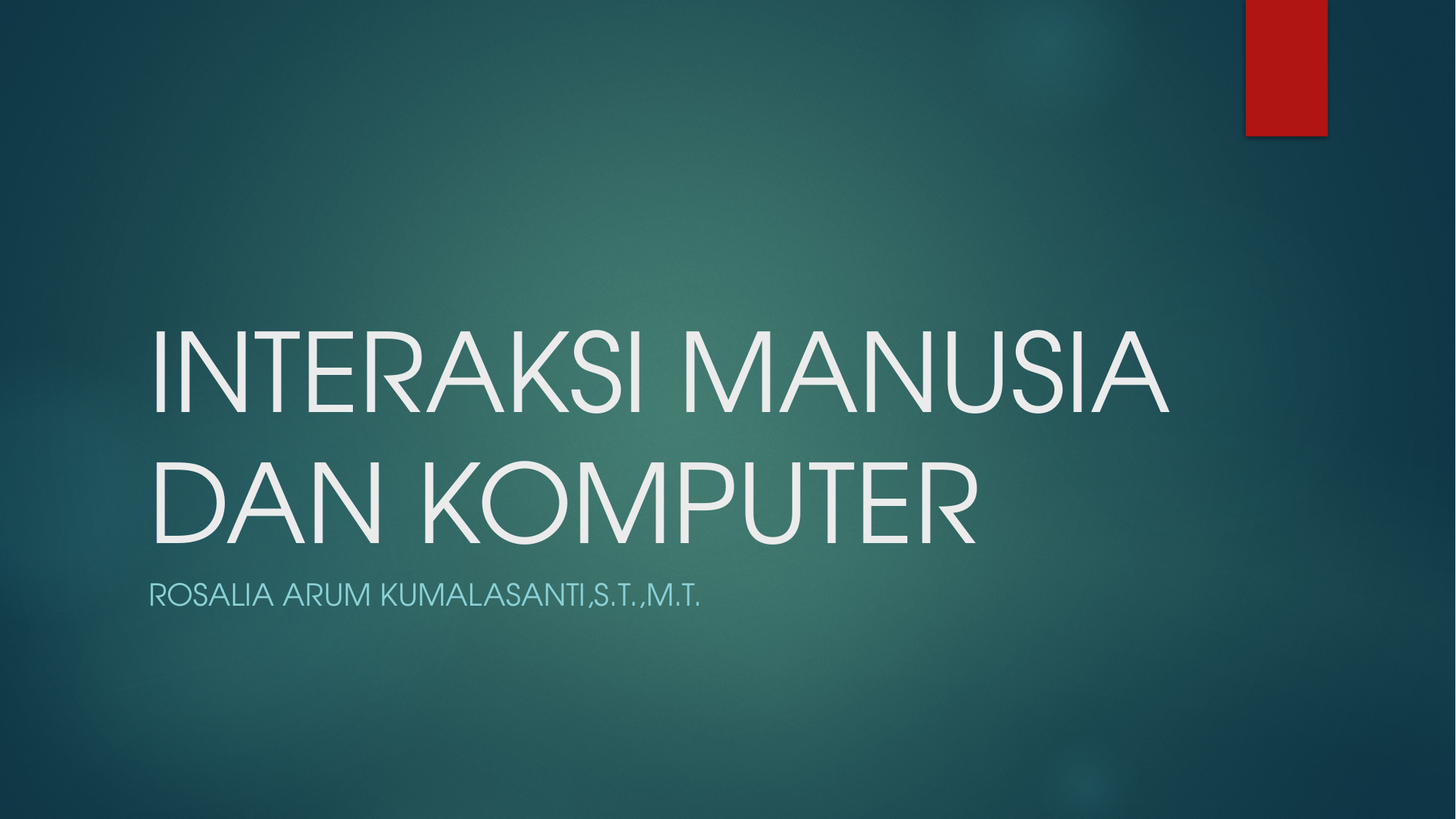

# INTERAKSI MANUSIA DAN KOMPUTER
Rosalia Arum Kumalasanti,S.T.,M.T.